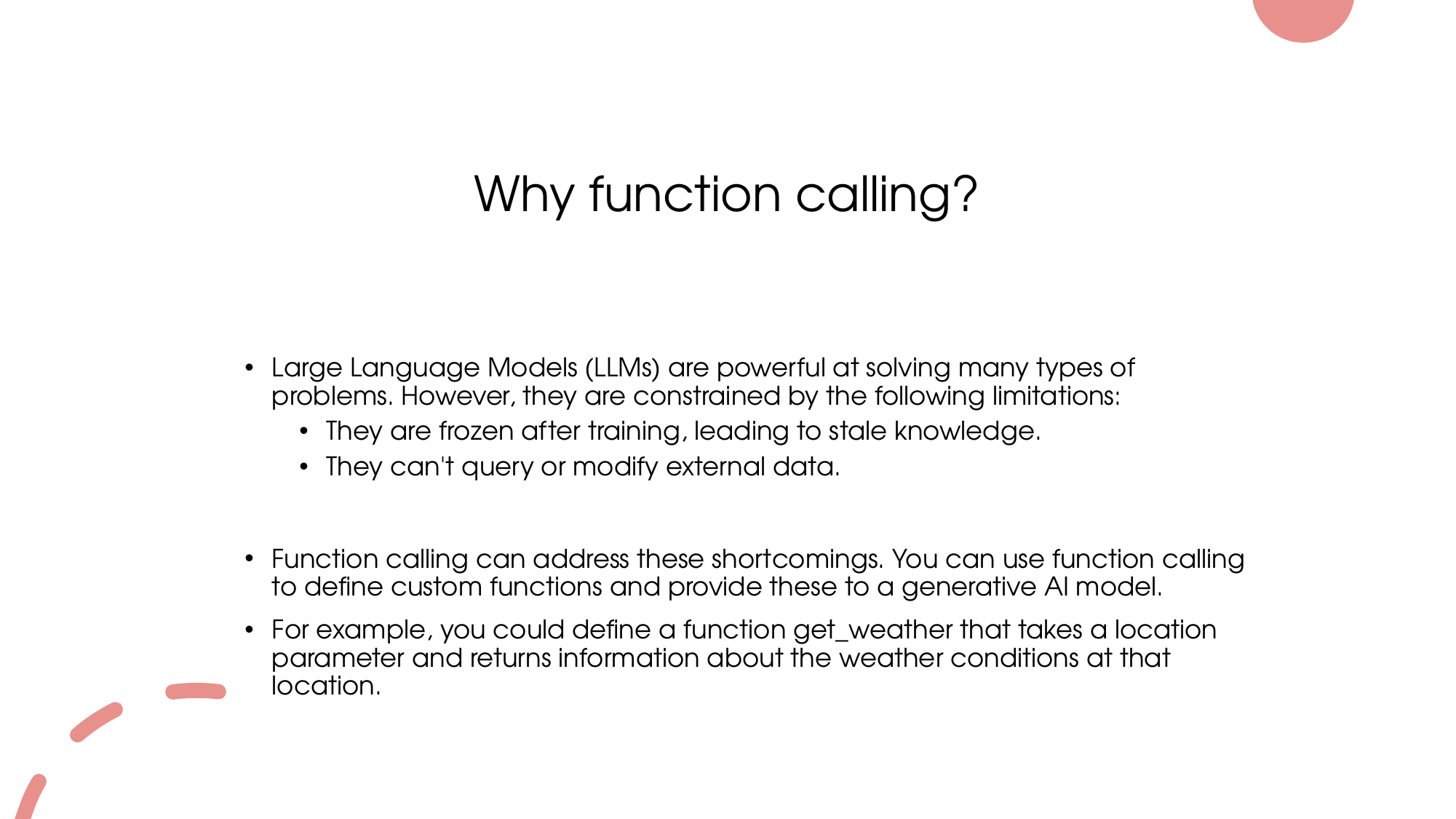

# Why function calling?
Large Language Models (LLMs) are powerful at solving many types of problems. However, they are constrained by the following limitations:
They are frozen after training, leading to stale knowledge.
They can't query or modify external data.

Function calling can address these shortcomings. You can use function calling to define custom functions and provide these to a generative AI model.
For example, you could define a function get_weather that takes a location parameter and returns information about the weather conditions at that location.